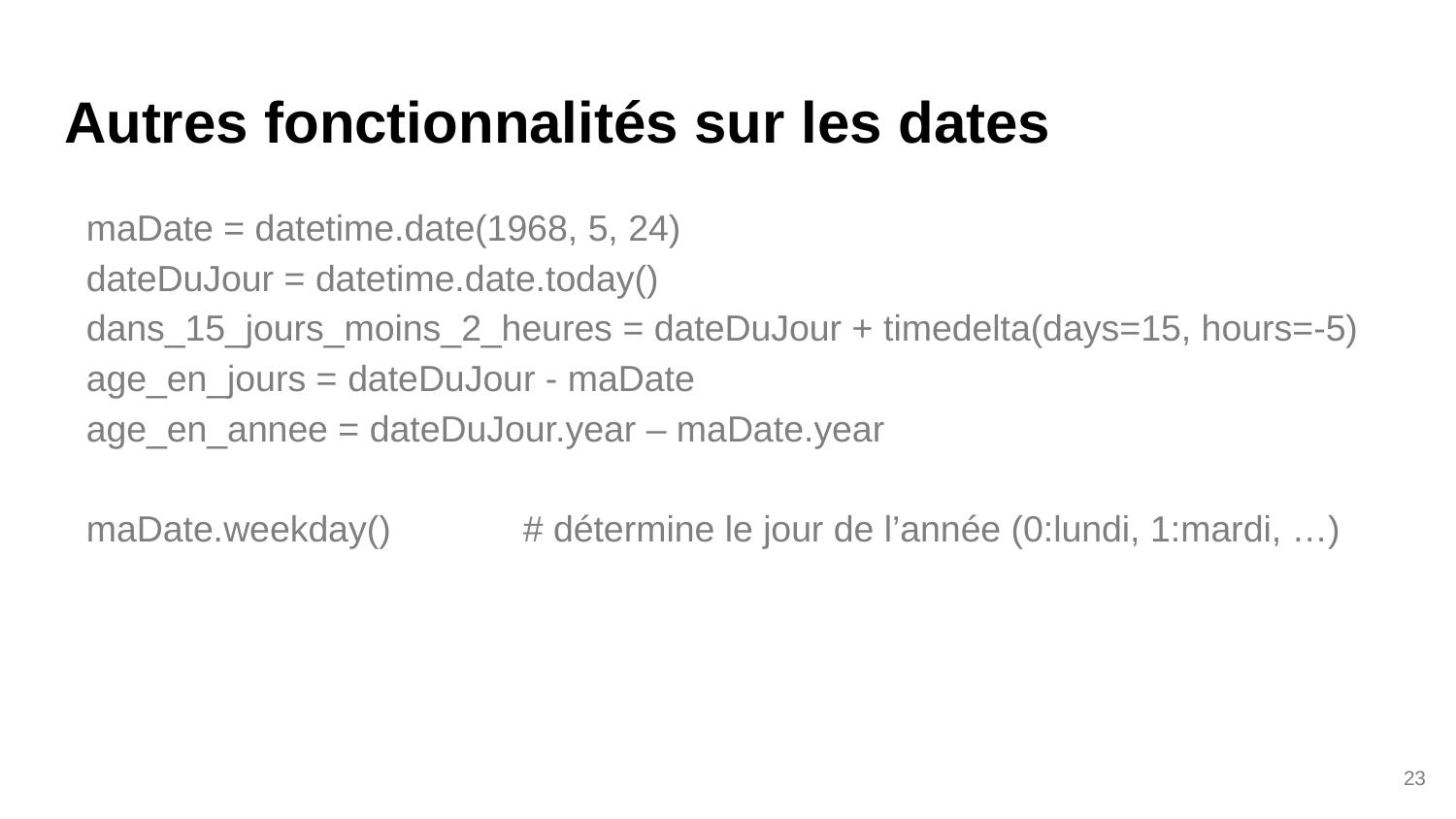

# Autres fonctionnalités sur les dates
maDate = datetime.date(1968, 5, 24)
dateDuJour = datetime.date.today()
dans_15_jours_moins_2_heures = dateDuJour + timedelta(days=15, hours=-5)
age_en_jours = dateDuJour - maDate
age_en_annee = dateDuJour.year – maDate.year

maDate.weekday() 	# détermine le jour de l’année (0:lundi, 1:mardi, …)

23